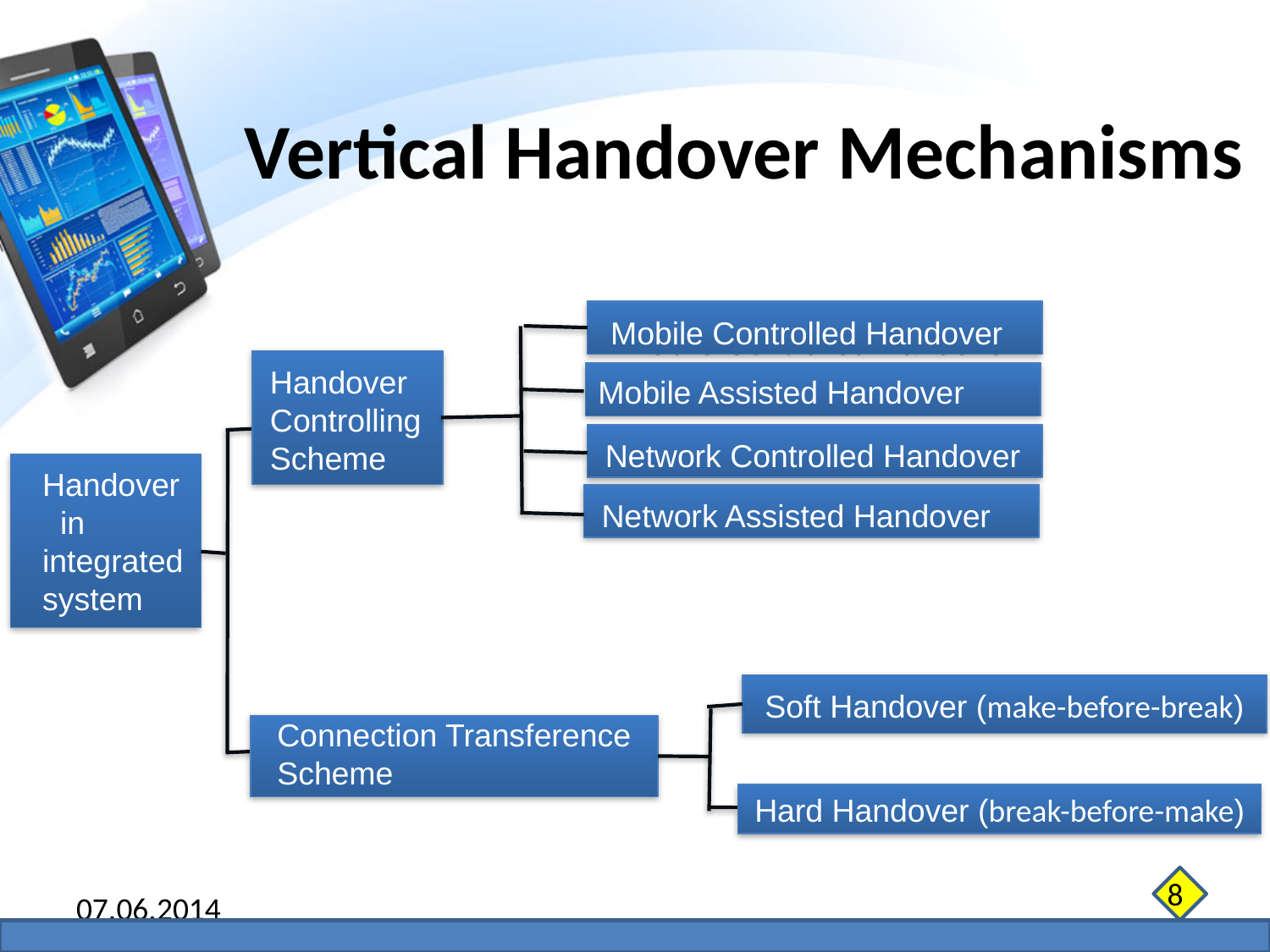

Vertical Handover Mechanisms

Mobile Controlled Handover
Mobile Controlled Handover

Handover Controlling Scheme

Mobile Assisted Handover

Network Controlled Handover

Handover   in
integrated
system

Network Assisted Handover

Soft Handover (make-before-break)
Connection Transference Scheme

  Hard Handover (break-before-make)

8

07.06.2014